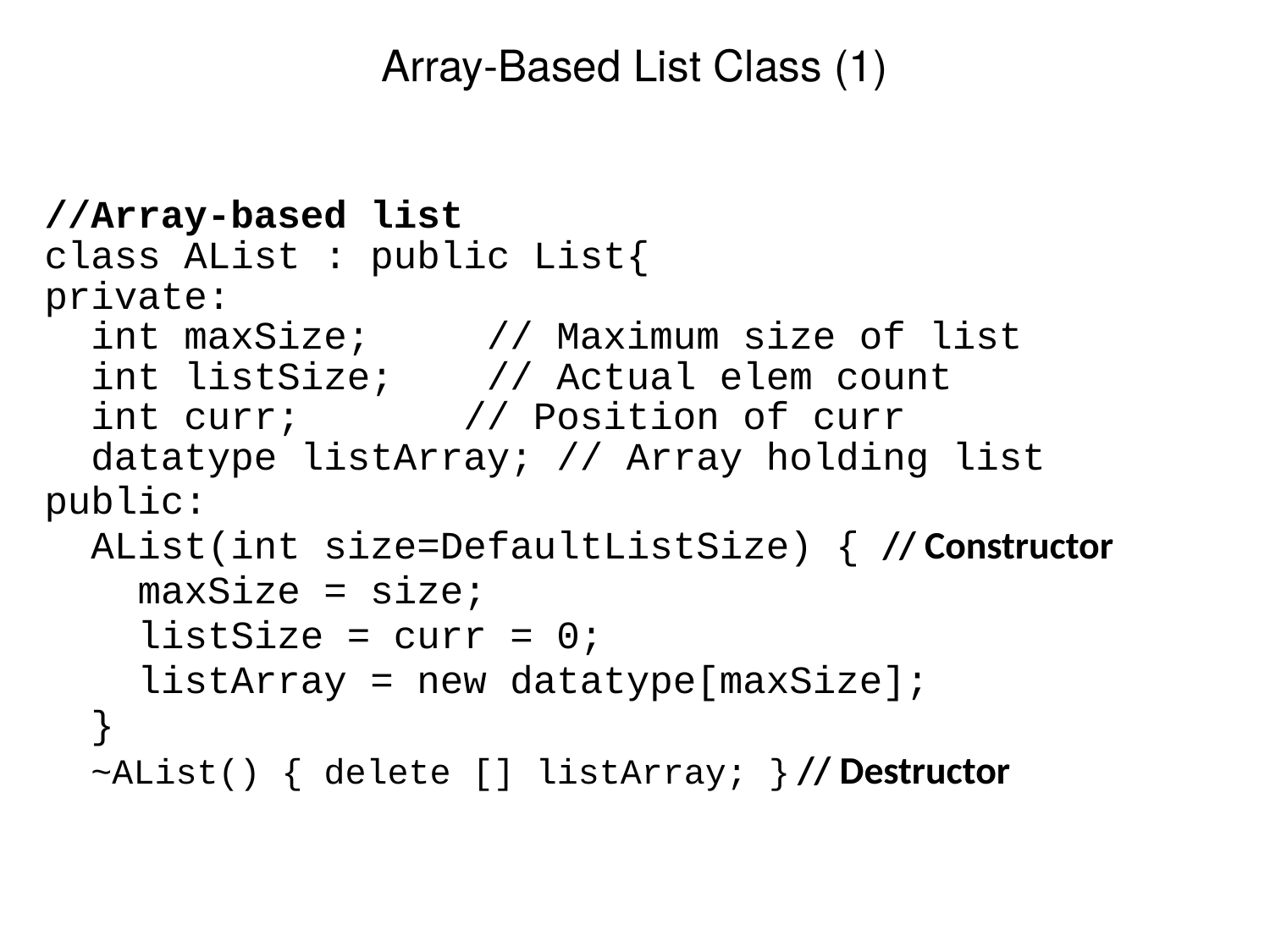

# Array-Based List Class (1)

//Array-based list
class AList : public List{
private:
  int maxSize;     // Maximum size of list
  int listSize;    // Actual elem count
  int curr;       // Position of curr
  datatype listArray; // Array holding list
public:
  AList(int size=DefaultListSize) { // Constructor
    maxSize = size;
    listSize = curr = 0;
    listArray = new datatype[maxSize];
  }
  ~AList() { delete [] listArray; } // Destructor